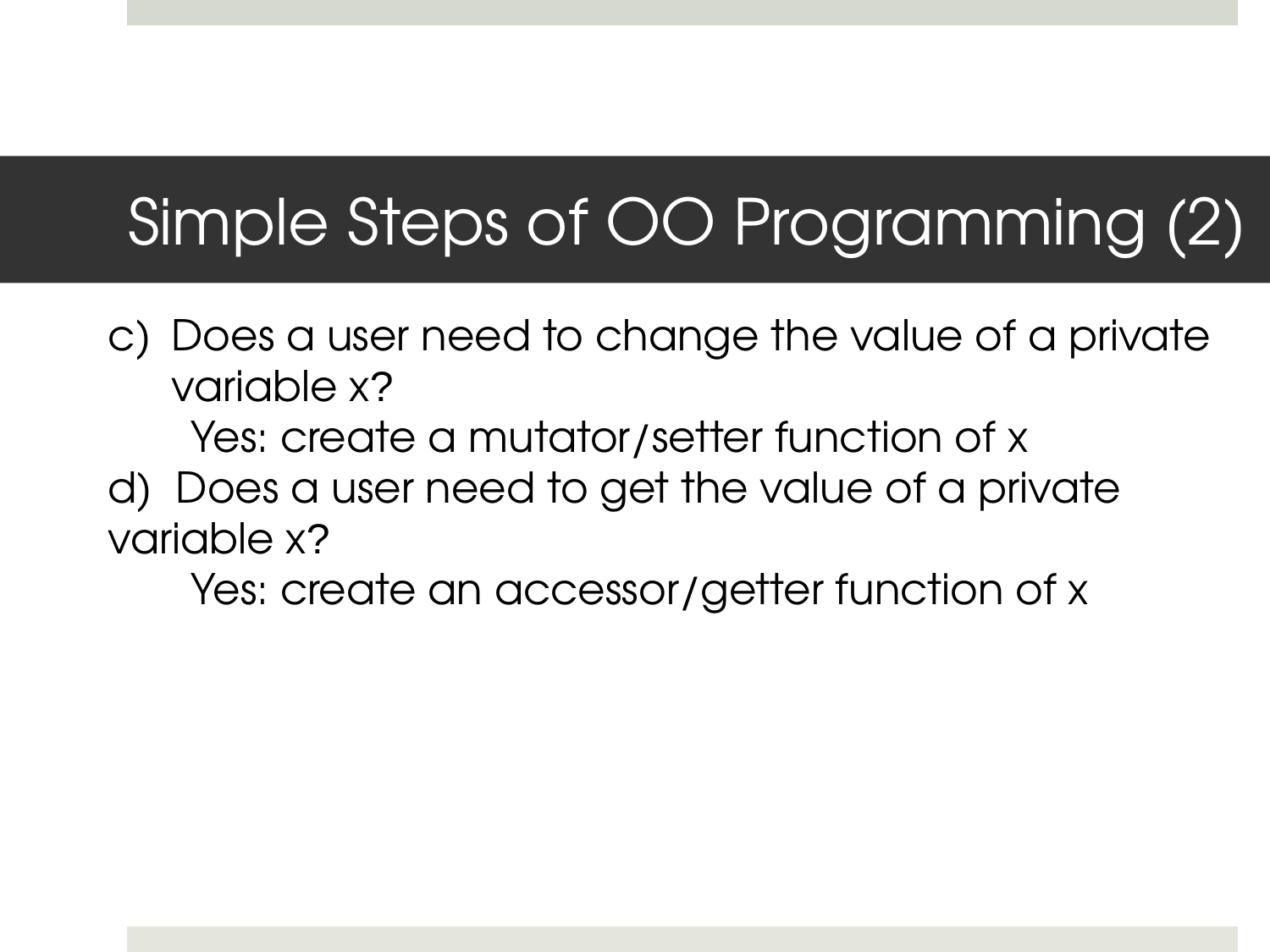

# Simple Steps of OO Programming (2)
Does a user need to change the value of a private variable x?
       Yes: create a mutator/setter function of x
d)  Does a user need to get the value of a private variable x?
       Yes: create an accessor/getter function of x